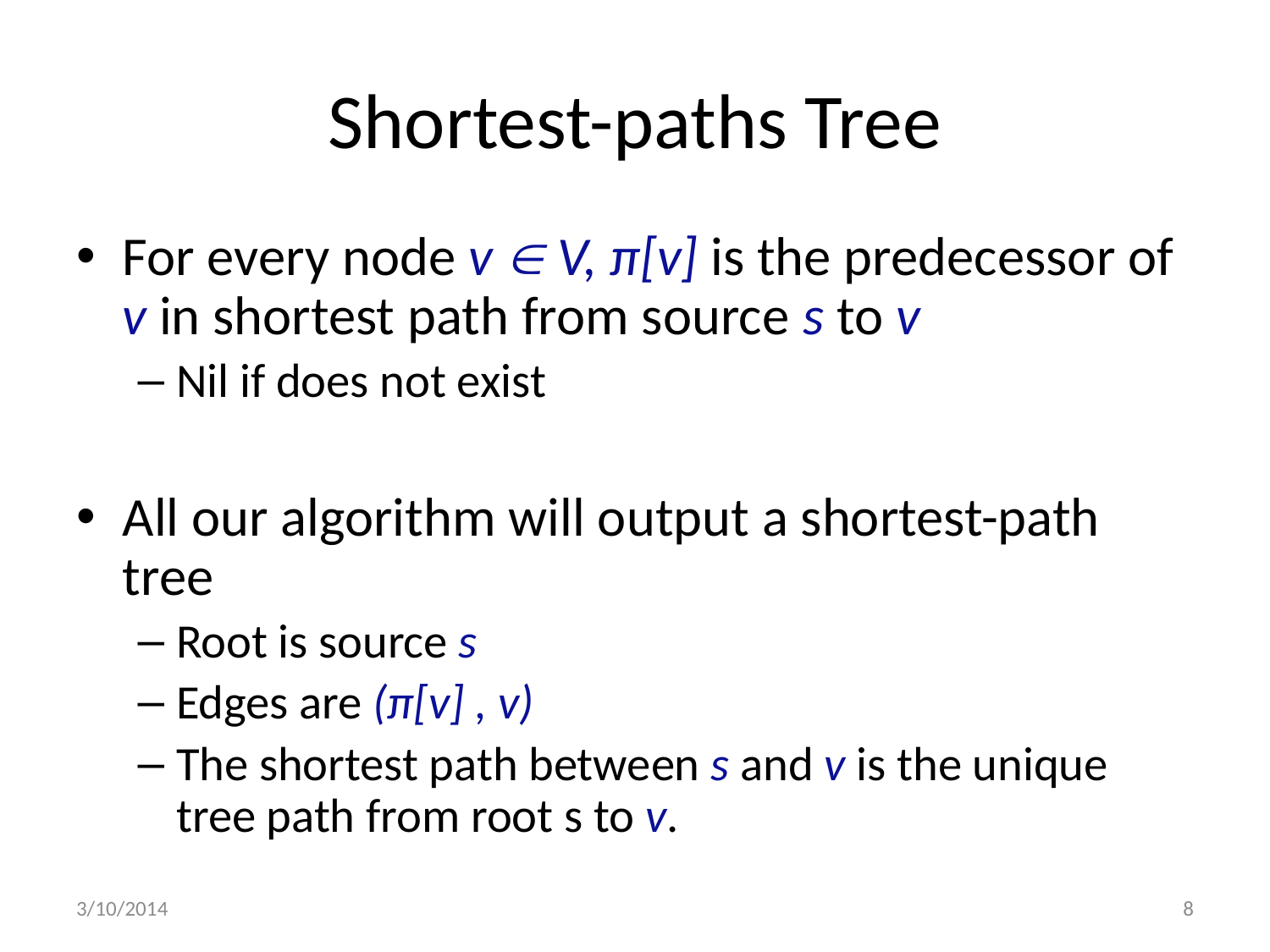

# Shortest-paths Tree
For every node v ∈ V, π[v] is the predecessor of v in shortest path from source s to v
Nil if does not exist

All our algorithm will output a shortest-path tree
Root is source s
Edges are (π[v] , v)
The shortest path between s and v is the unique tree path from root s to v.

3/10/2014
8